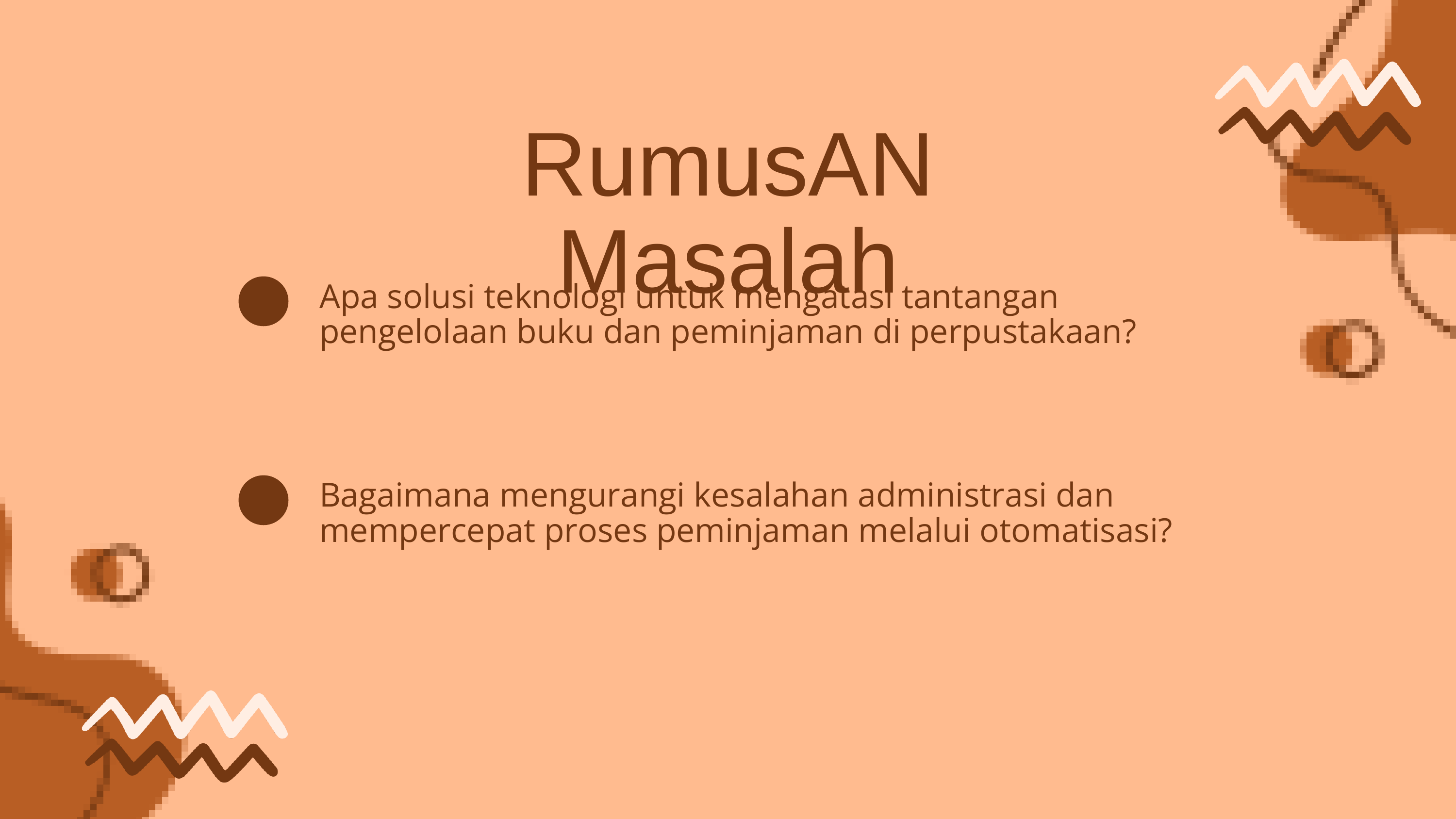

RumusAN Masalah

Apa solusi teknologi untuk mengatasi tantangan pengelolaan buku dan peminjaman di perpustakaan?

Bagaimana mengurangi kesalahan administrasi dan mempercepat proses peminjaman melalui otomatisasi?